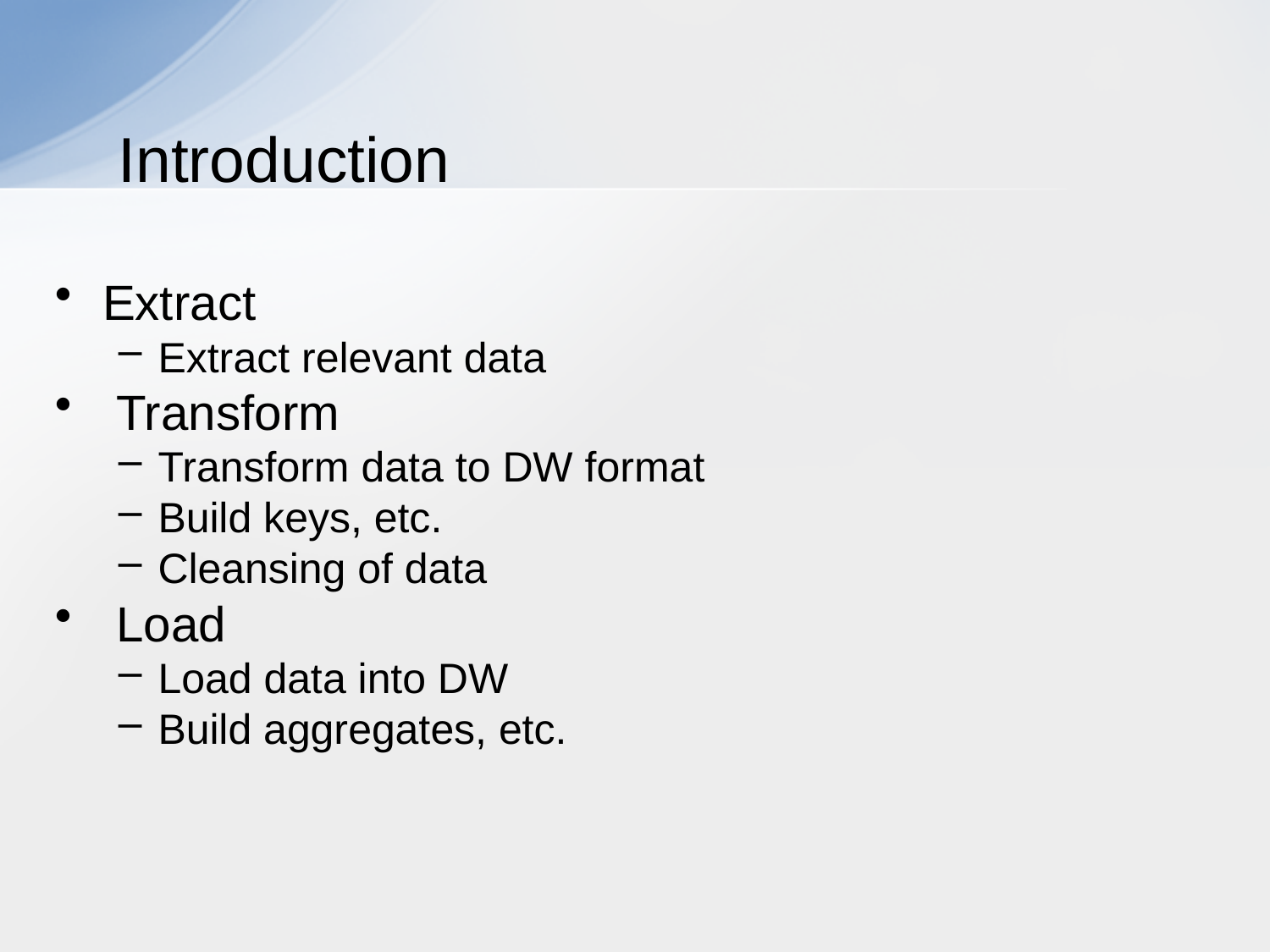

# Introduction
Extract
Extract relevant data
 Transform
Transform data to DW format
Build keys, etc.
Cleansing of data
 Load
Load data into DW
Build aggregates, etc.